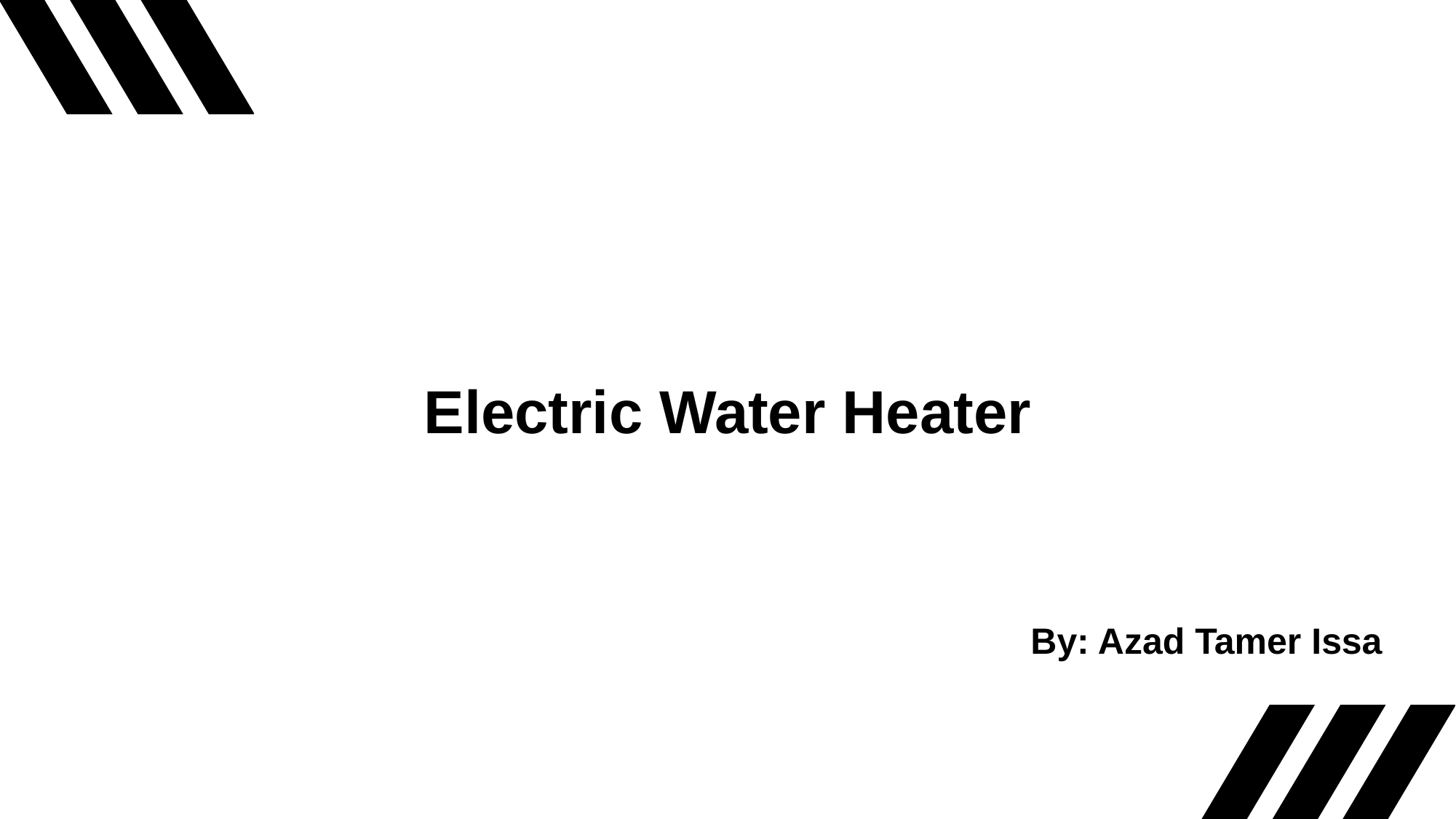

Electric Water Heater
By: Azad Tamer Issa